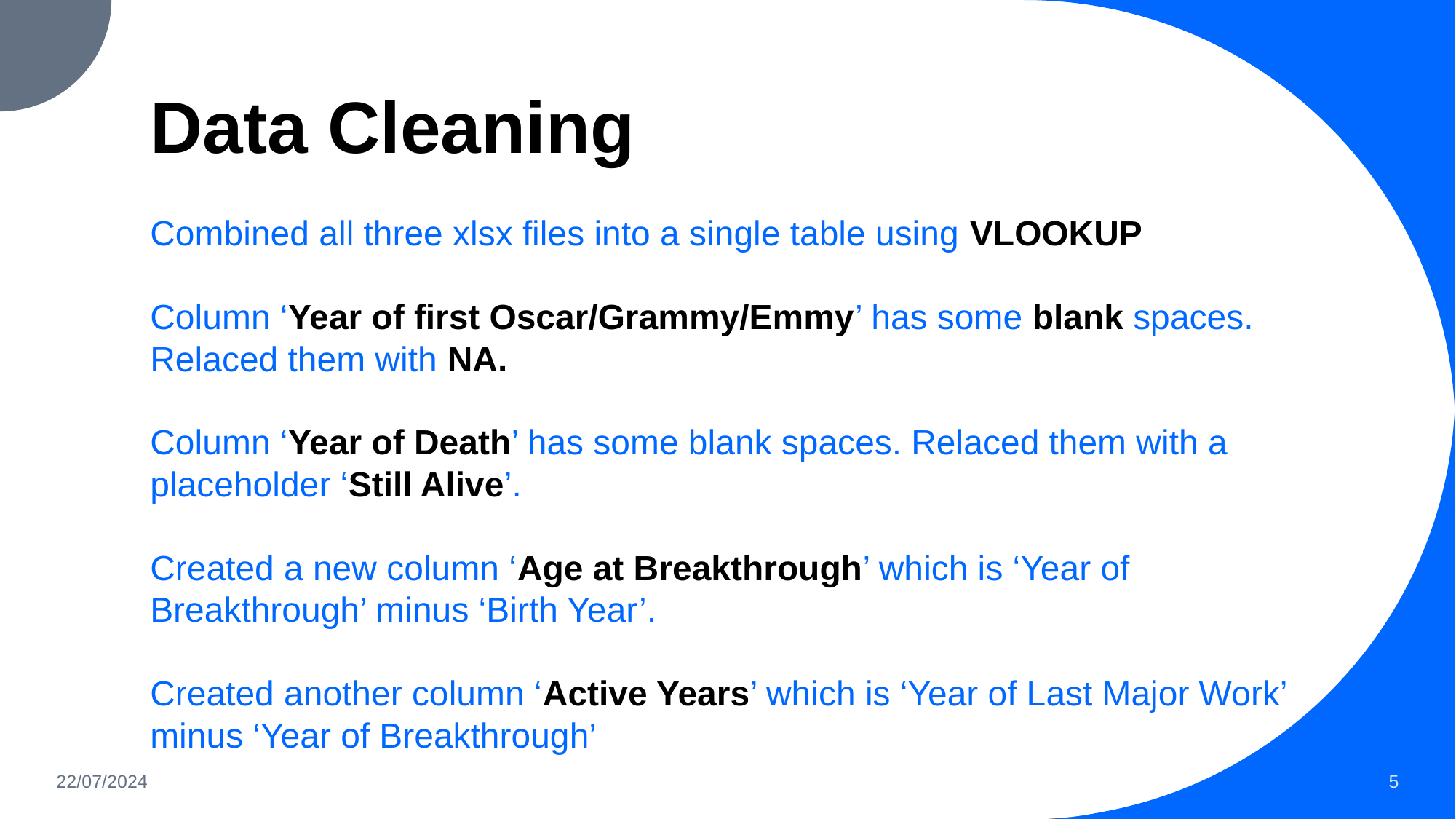

# Data Cleaning
Combined all three xlsx files into a single table using VLOOKUP

Column ‘Year of first Oscar/Grammy/Emmy’ has some blank spaces. Relaced them with NA.

Column ‘Year of Death’ has some blank spaces. Relaced them with a placeholder ‘Still Alive’.

Created a new column ‘Age at Breakthrough’ which is ‘Year of Breakthrough’ minus ‘Birth Year’.

Created another column ‘Active Years’ which is ‘Year of Last Major Work’ minus ‘Year of Breakthrough’

22/07/2024
5